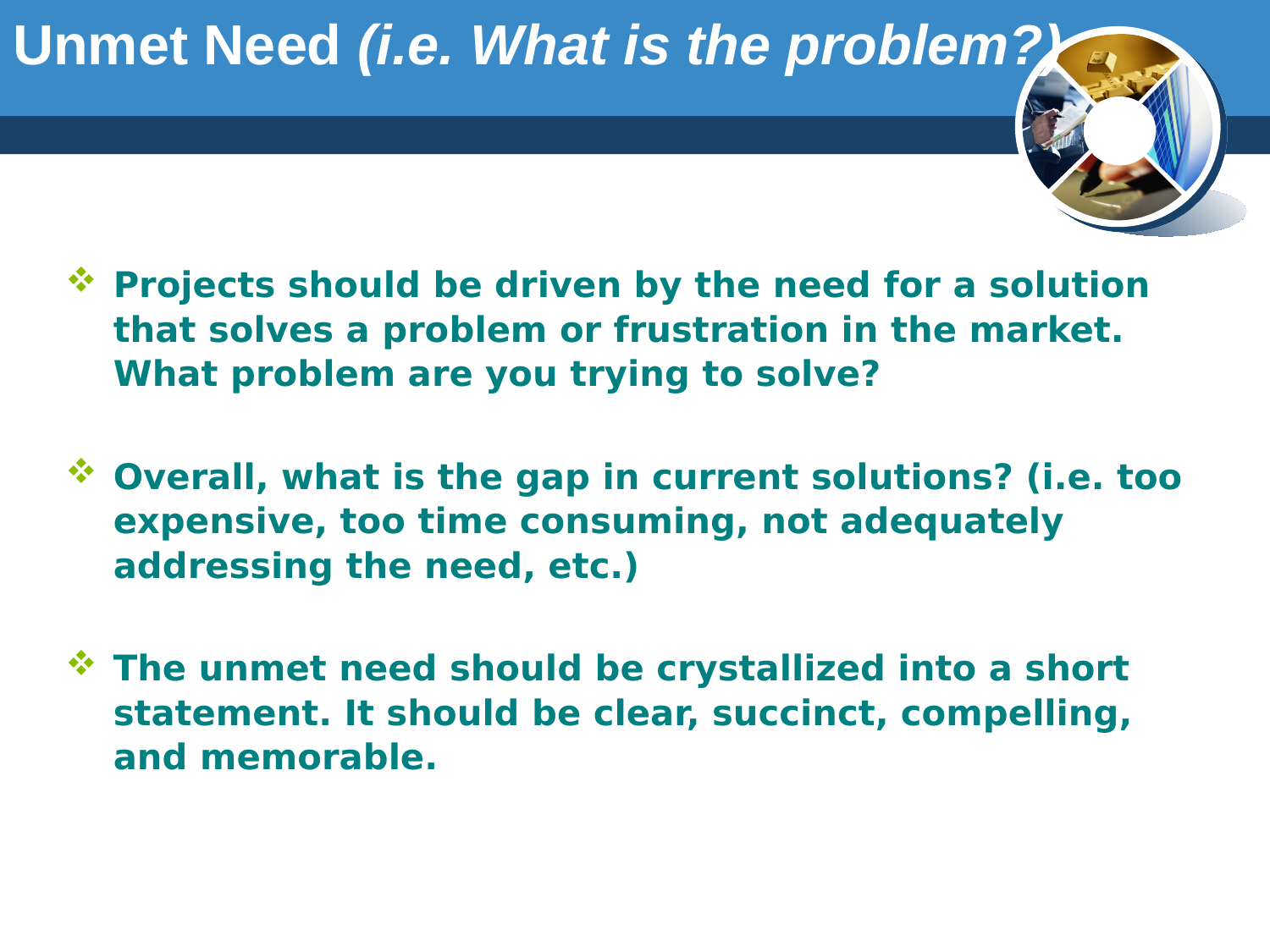

# Unmet Need (i.e. What is the problem?)
Projects should be driven by the need for a solution that solves a problem or frustration in the market. What problem are you trying to solve?

Overall, what is the gap in current solutions? (i.e. too expensive, too time consuming, not adequately addressing the need, etc.)

The unmet need should be crystallized into a short statement. It should be clear, succinct, compelling, and memorable.